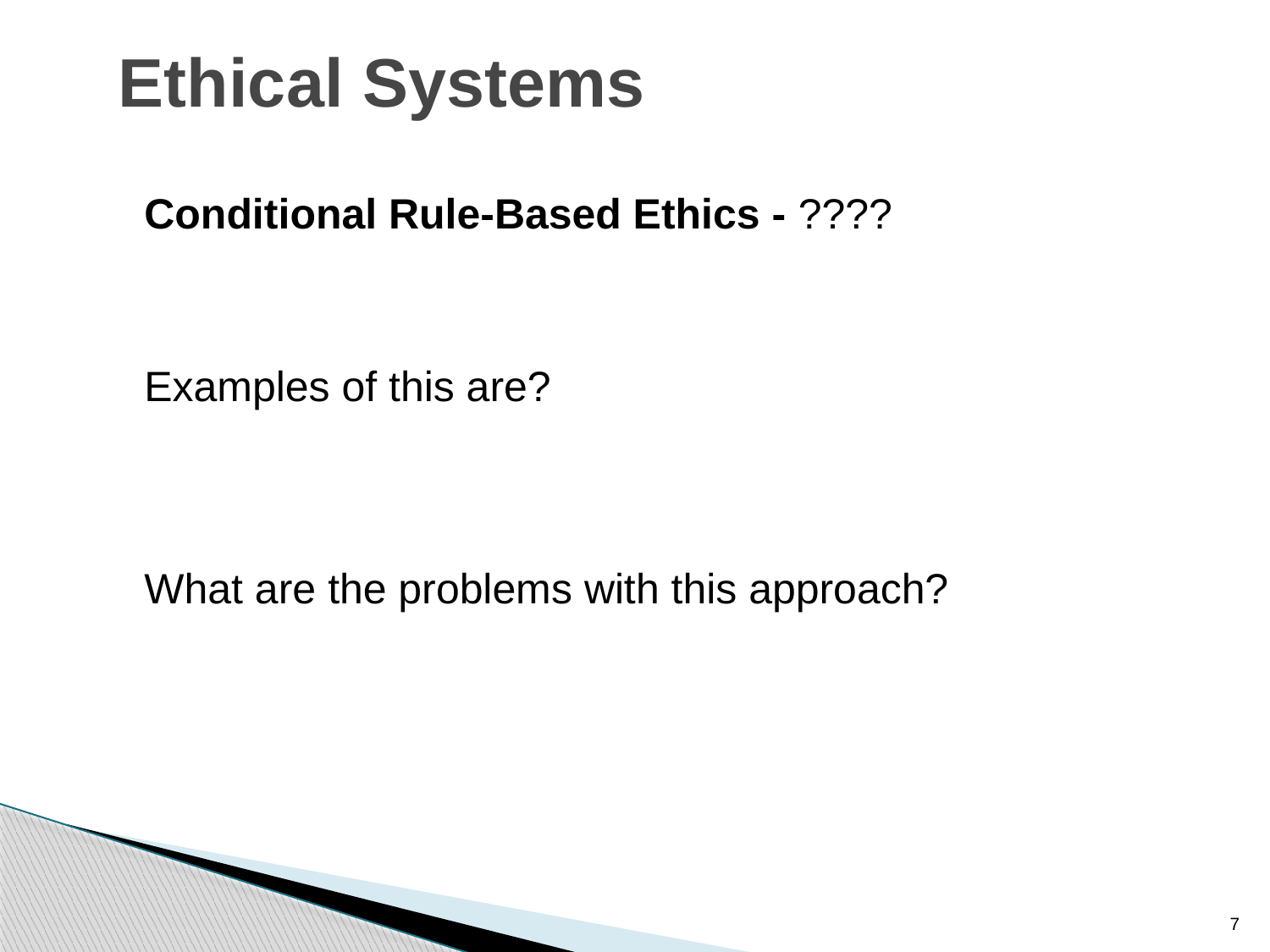

# Ethical Systems
Conditional Rule-Based Ethics - ????

Examples of this are?

What are the problems with this approach?
7